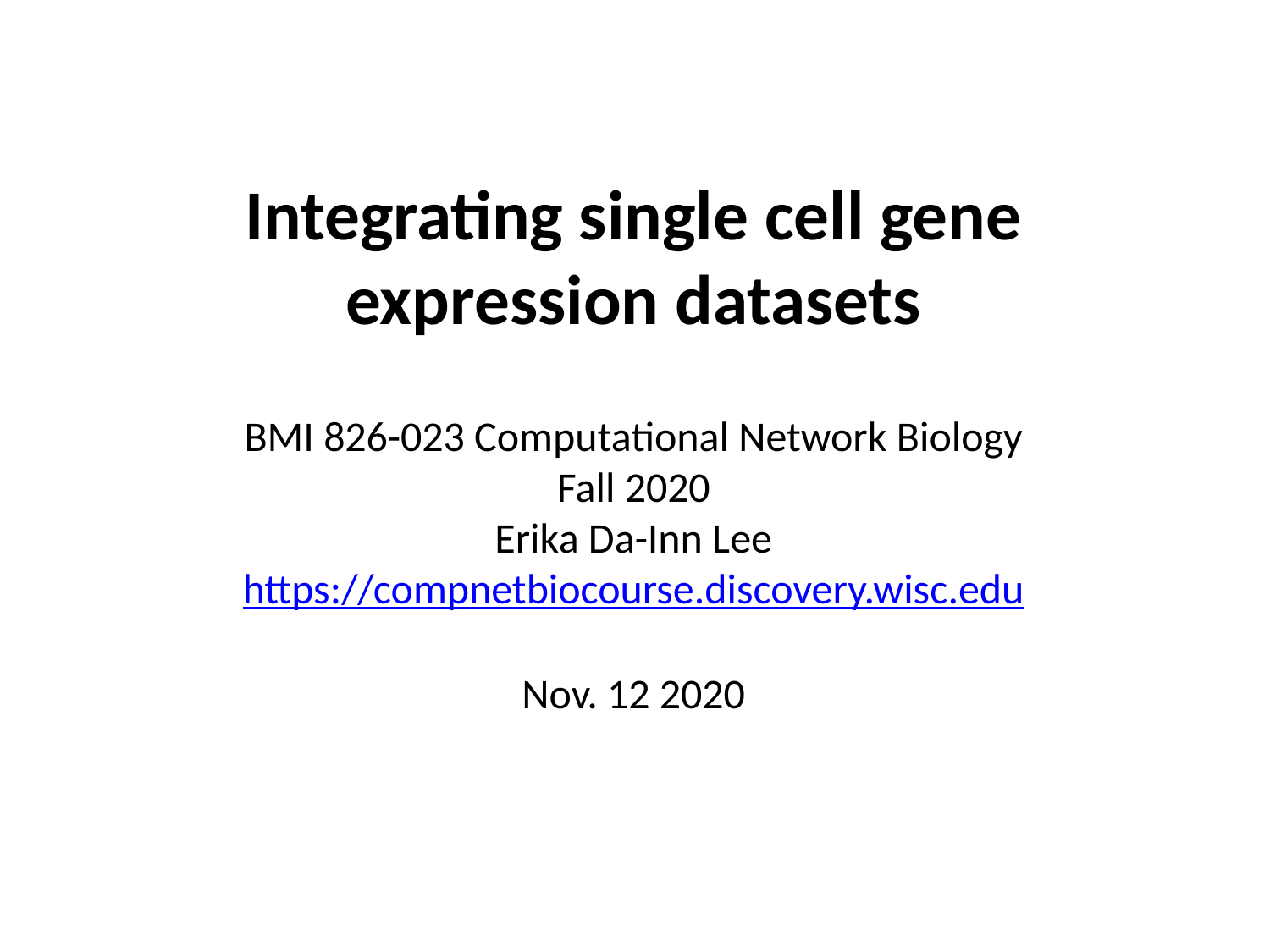

# Integrating single cell gene expression datasets
BMI 826-023 Computational Network Biology
Fall 2020
Erika Da-Inn Lee
https://compnetbiocourse.discovery.wisc.edu
Nov. 12 2020